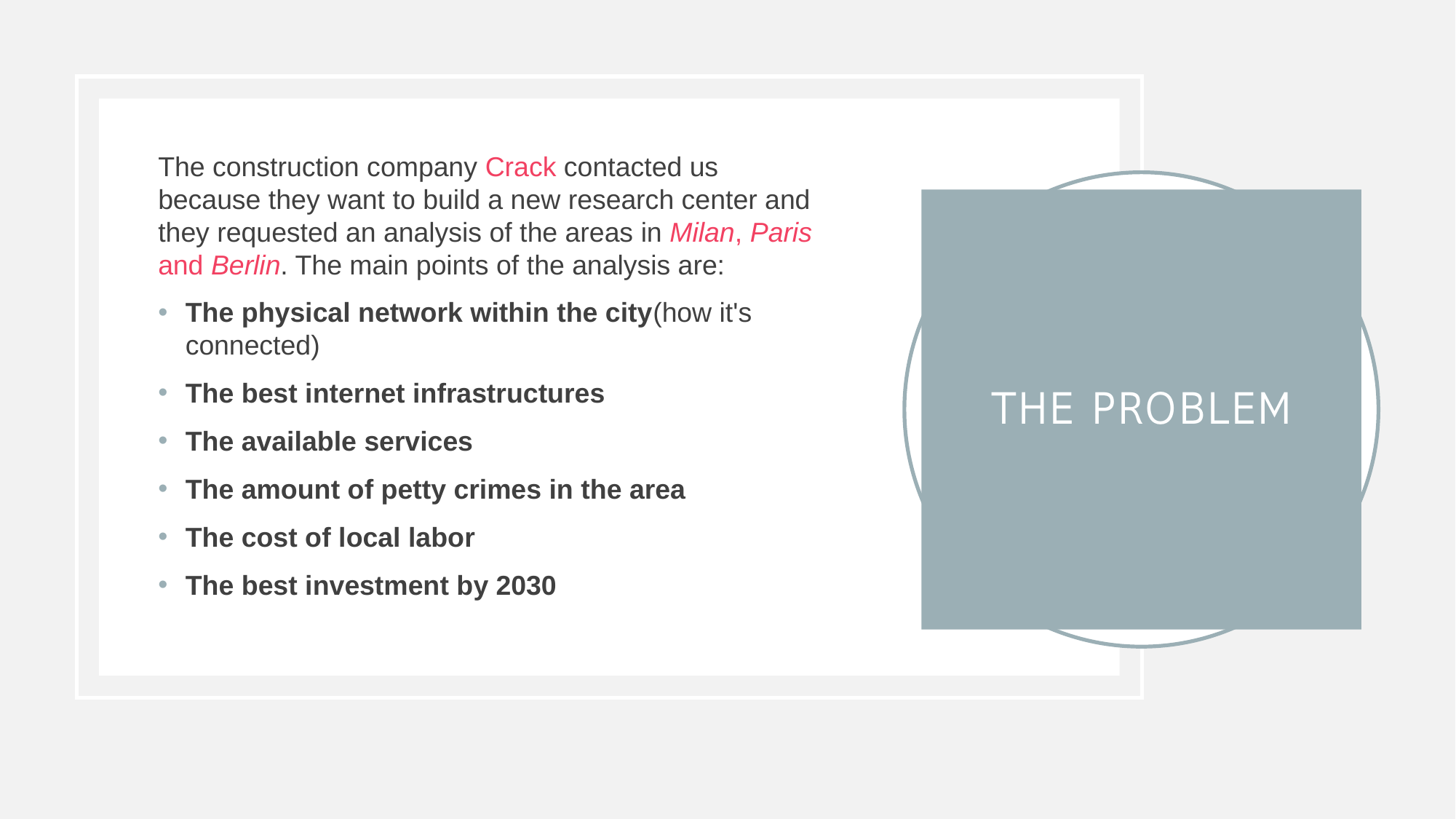

The construction company Crack contacted us because they want to build a new research center and they requested an analysis of the areas in Milan, Paris and Berlin. The main points of the analysis are:
The physical network within the city(how it's connected)
The best internet infrastructures
The available services
The amount of petty crimes in the area
The cost of local labor
The best investment by 2030

# The Problem